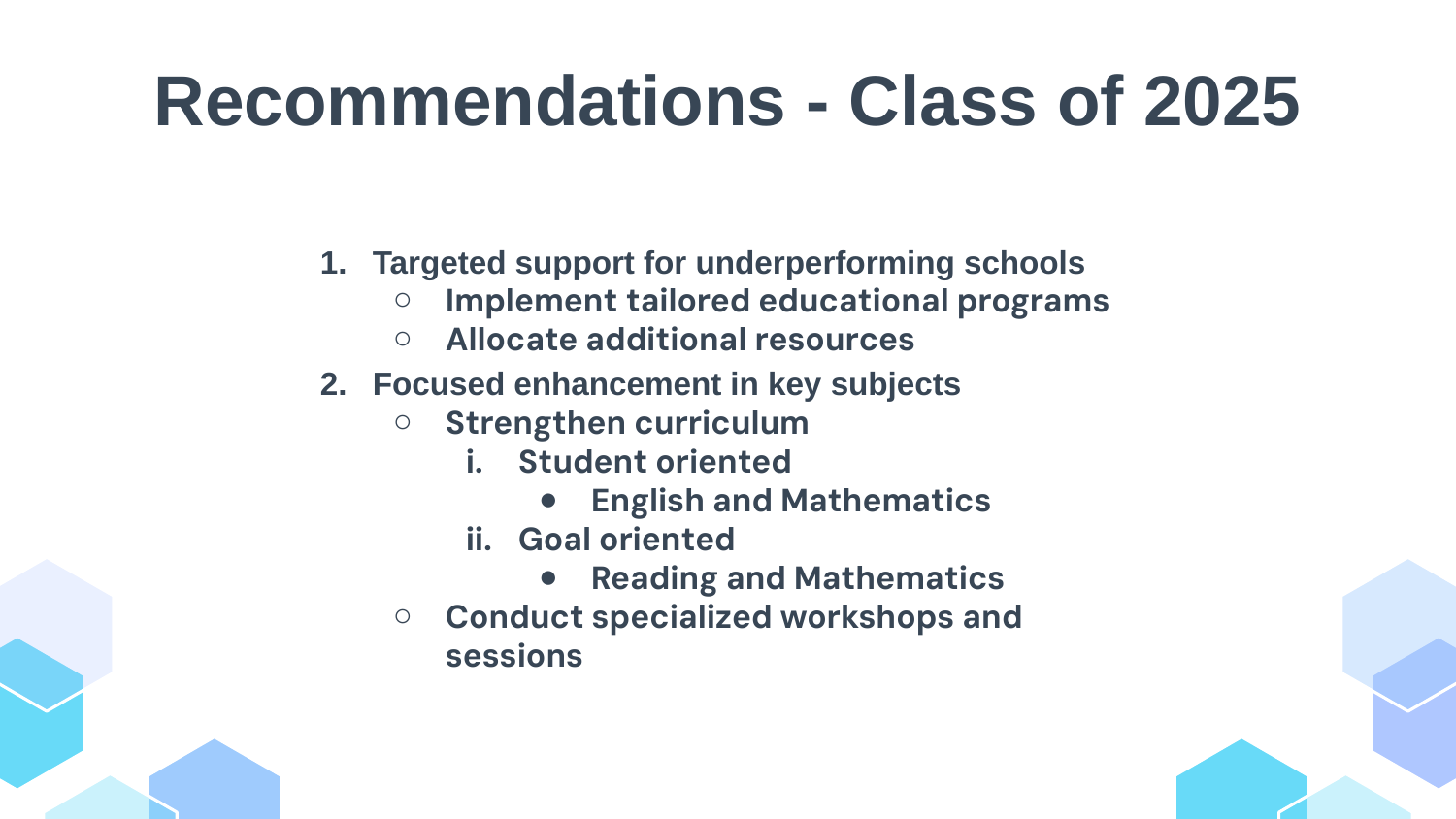

# Recommendations - Class of 2025
Targeted support for underperforming schools
Implement tailored educational programs
Allocate additional resources
Focused enhancement in key subjects
Strengthen curriculum
Student oriented
English and Mathematics
Goal oriented
Reading and Mathematics
Conduct specialized workshops and sessions